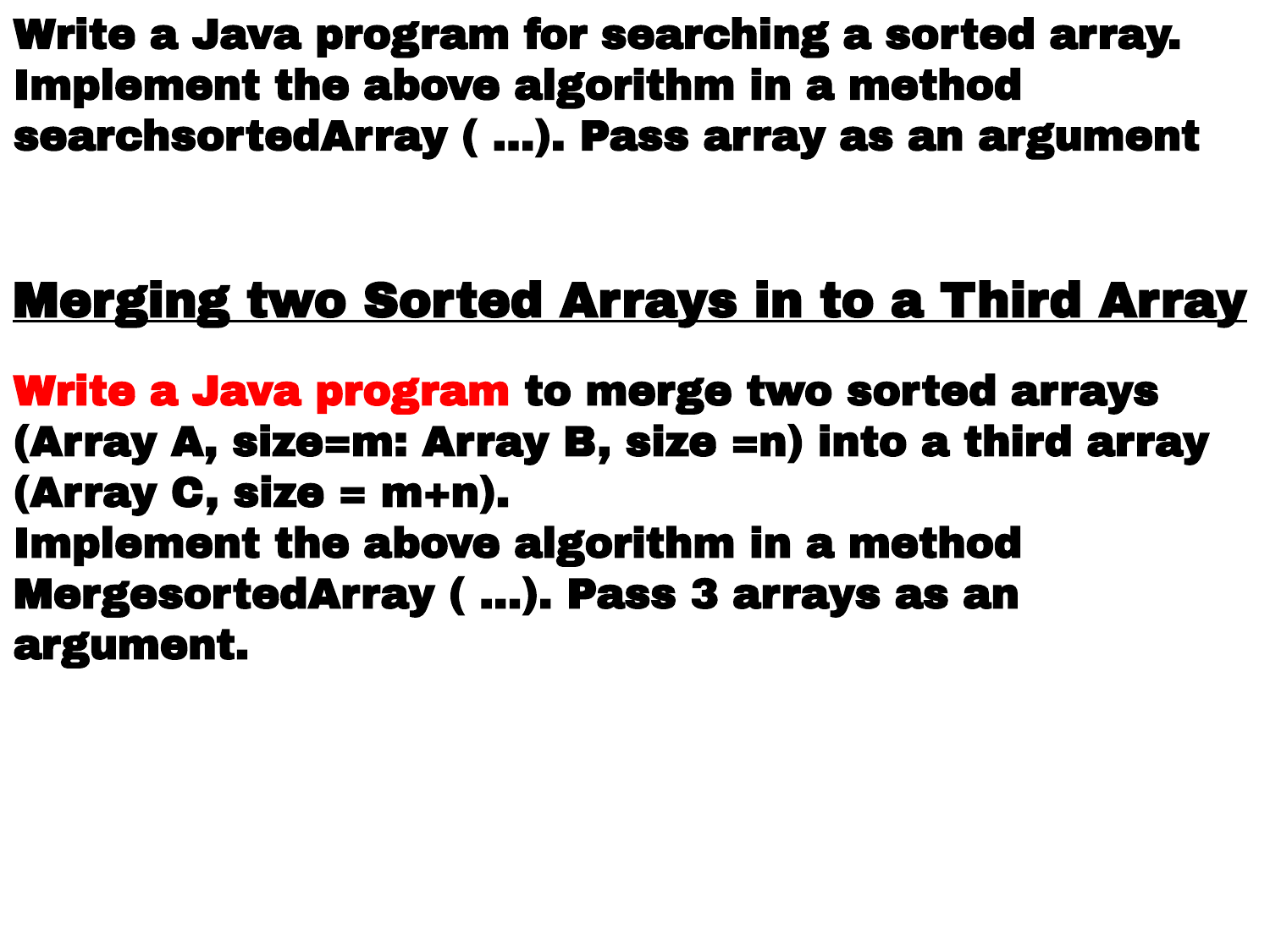

Write a Java program for searching a sorted array.
Implement the above algorithm in a method
searchsortedArray ( …). Pass array as an argument
Merging two Sorted Arrays in to a Third Array
Write a Java program to merge two sorted arrays (Array A, size=m: Array B, size =n) into a third array (Array C, size = m+n).
Implement the above algorithm in a method
MergesortedArray ( …). Pass 3 arrays as an argument.